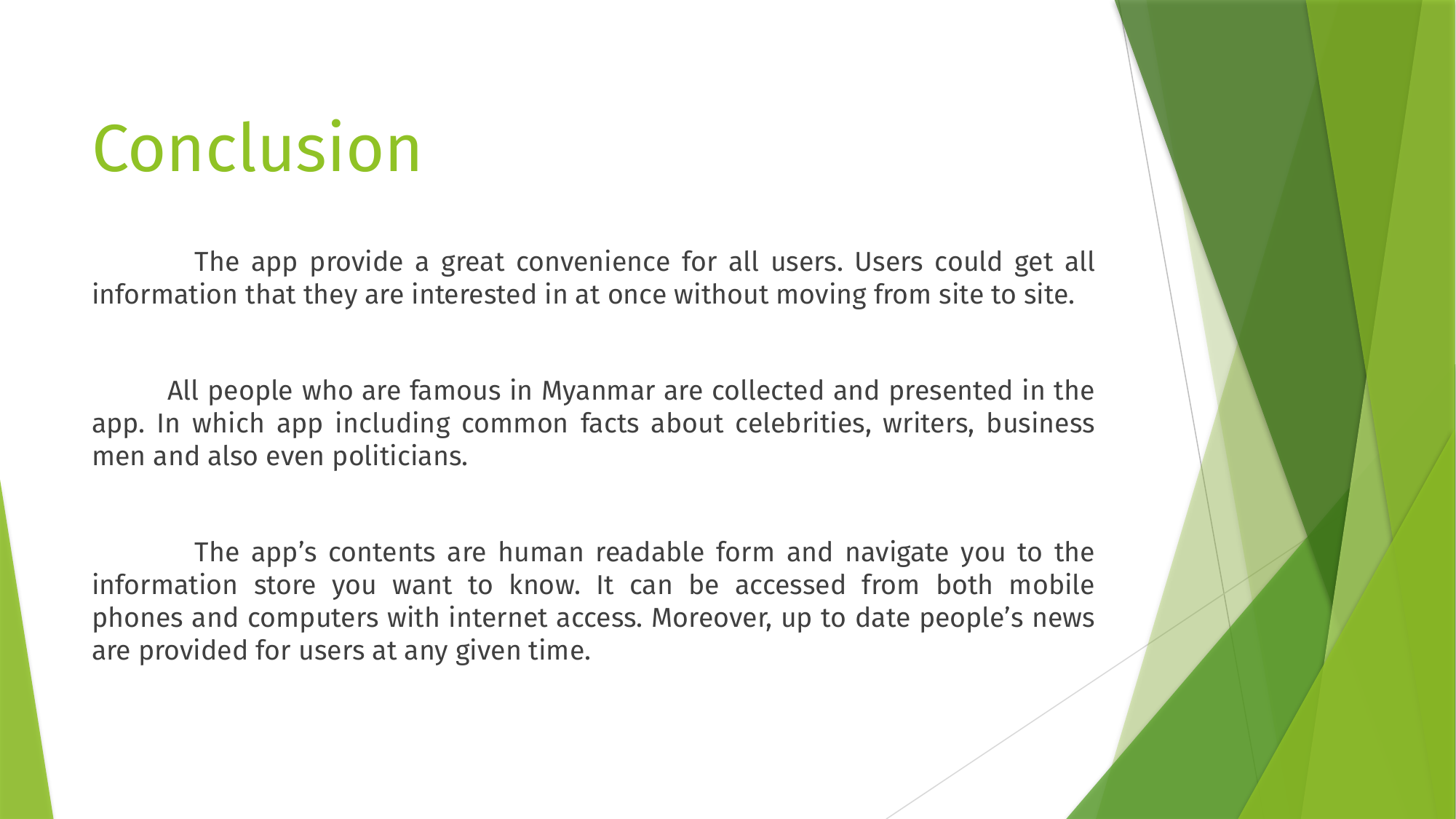

# Conclusion
         The app provide a great convenience for all users. Users could get all information that they are interested in at once without moving from site to site.

         All people who are famous in Myanmar are collected and presented in the app. In which app including common facts about celebrities, writers, business men and also even politicians.

         The app’s contents are human readable form and navigate you to the information store you want to know. It can be accessed from both mobile phones and computers with internet access. Moreover, up to date people’s news are provided for users at any given time.